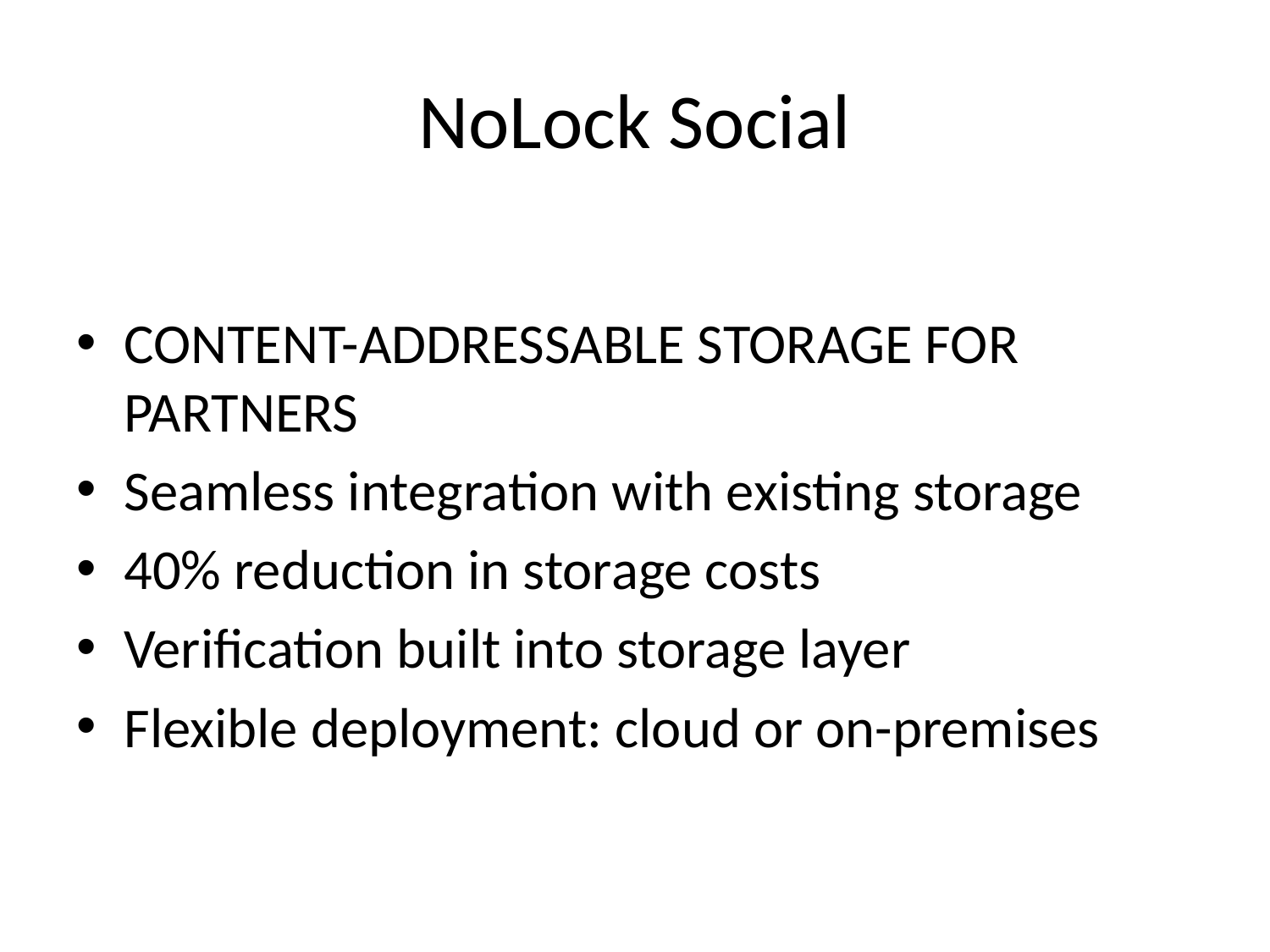

# NoLock Social

CONTENT-ADDRESSABLE STORAGE FOR PARTNERS
Seamless integration with existing storage
40% reduction in storage costs
Verification built into storage layer
Flexible deployment: cloud or on-premises